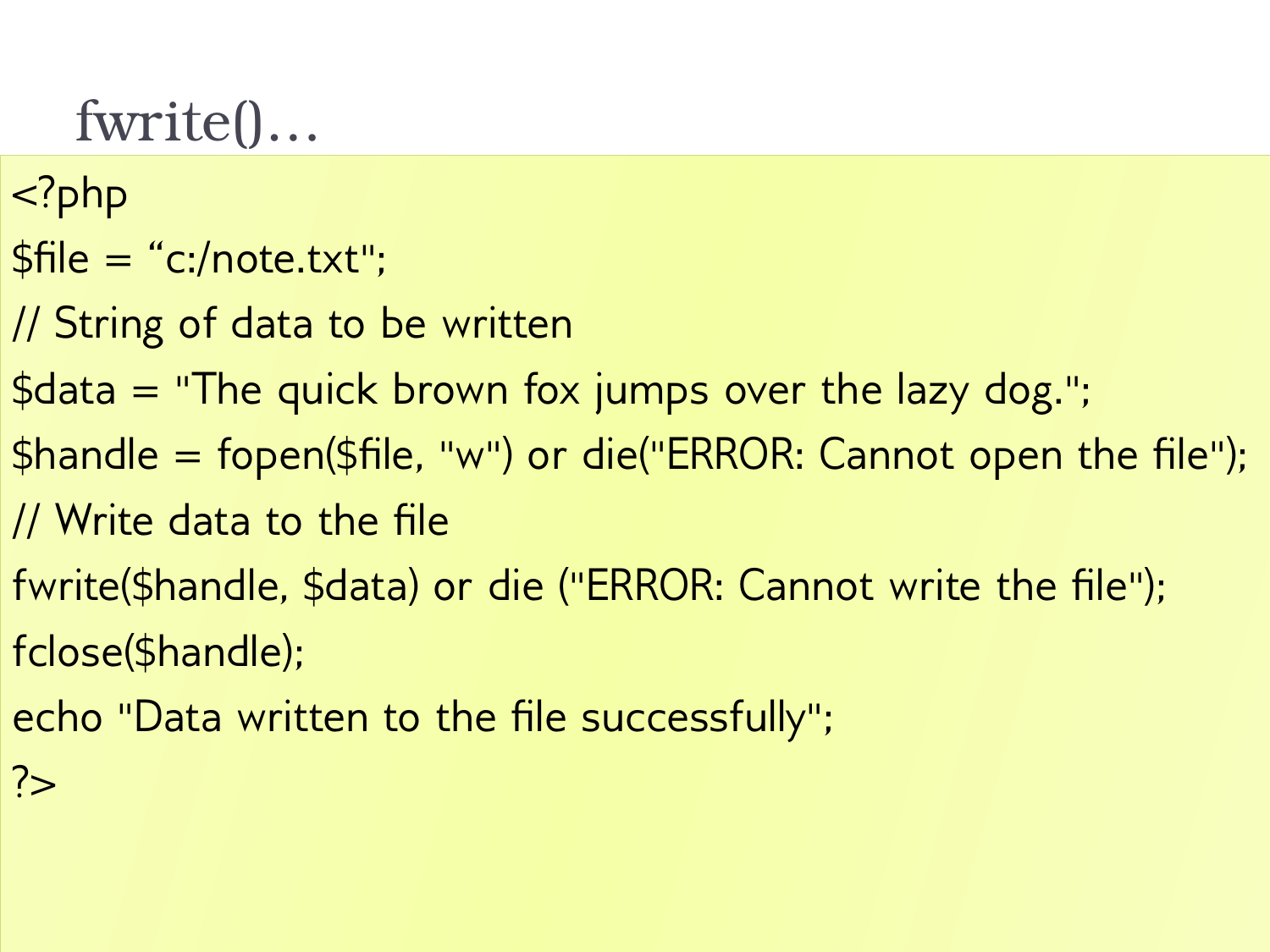

fwrite()…
<?php
$file = “c:/note.txt";
// String of data to be written
$data = "The quick brown fox jumps over the lazy dog.";
$handle = fopen($file, "w") or die("ERROR: Cannot open the file");
// Write data to the file
fwrite($handle, $data) or die ("ERROR: Cannot write the file");
fclose($handle);
echo "Data written to the file successfully";
?>
113